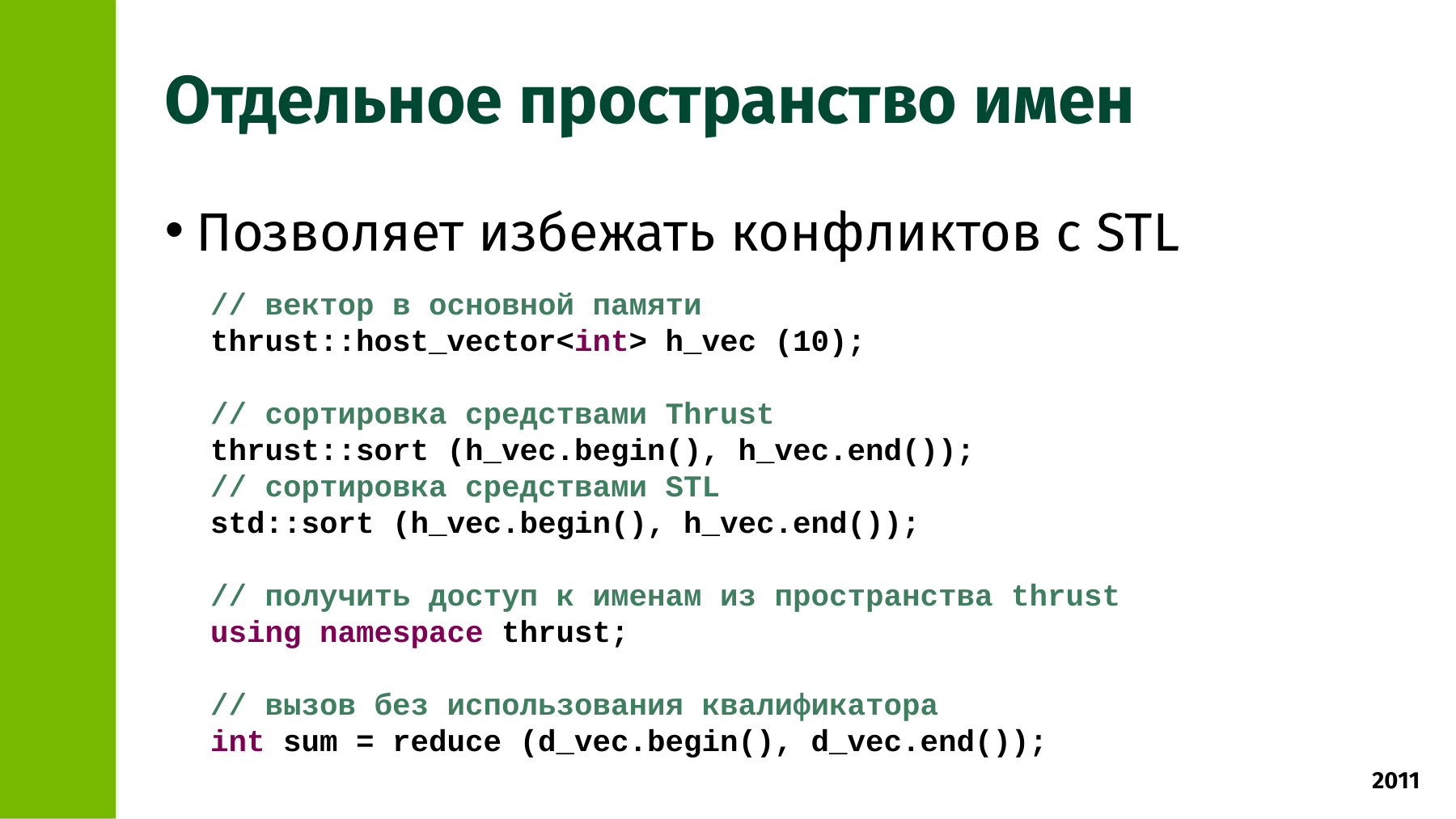

# Отдельное пространство имен
Позволяет избежать конфликтов с STL

// вектор в основной памяти
thrust::host_vector<int> h_vec (10);

// сортировка средствами Thrust
thrust::sort (h_vec.begin(), h_vec.end());
// сортировка средствами STL
std::sort (h_vec.begin(), h_vec.end());

// получить доступ к именам из пространства thrust
using namespace thrust;

// вызов без использования квалификатора
int sum = reduce (d_vec.begin(), d_vec.end());